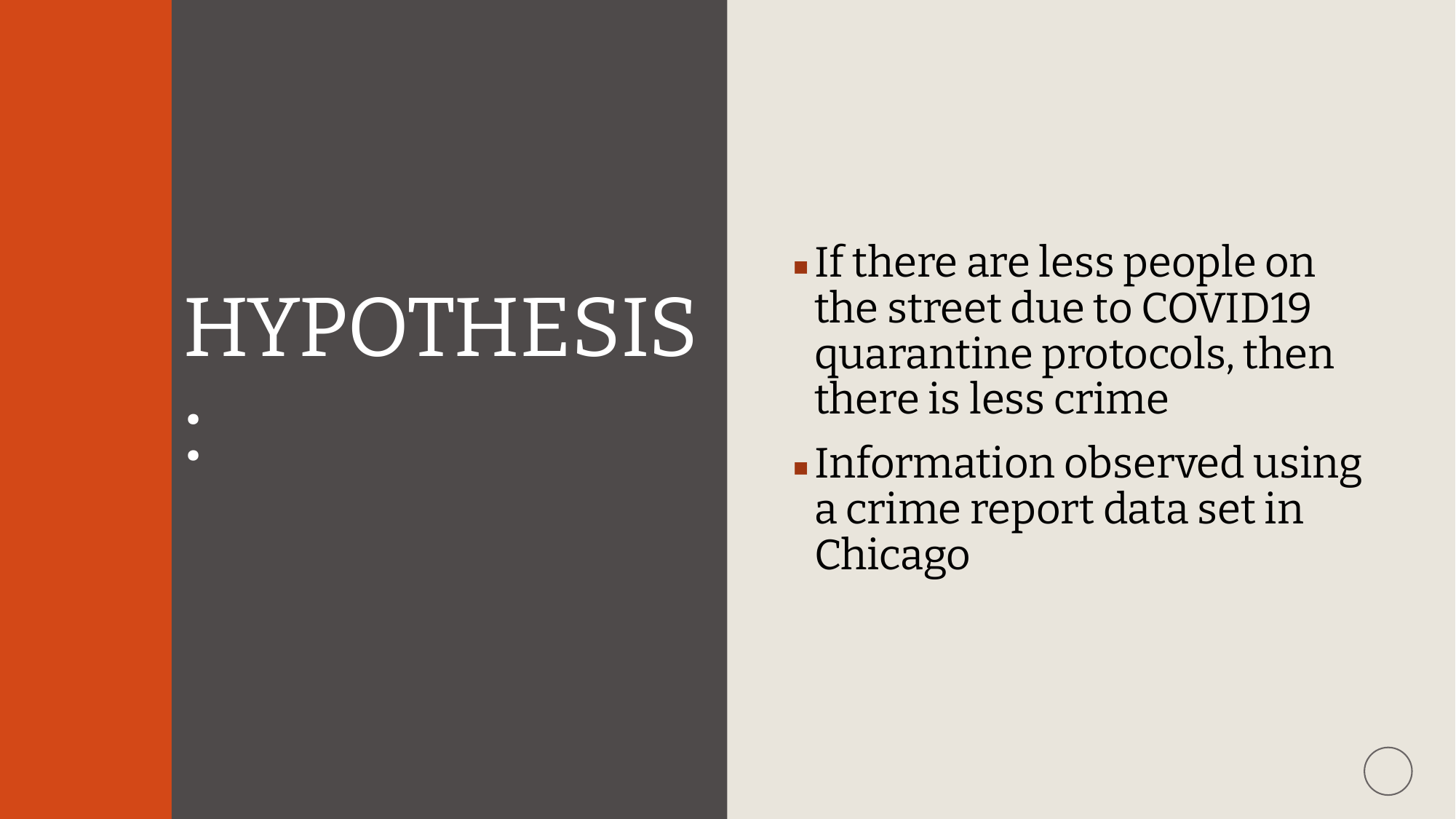

# HYPOTHESIS:
If there are less people on the street due to COVID19 quarantine protocols, then there is less crime
Information observed using a crime report data set in Chicago